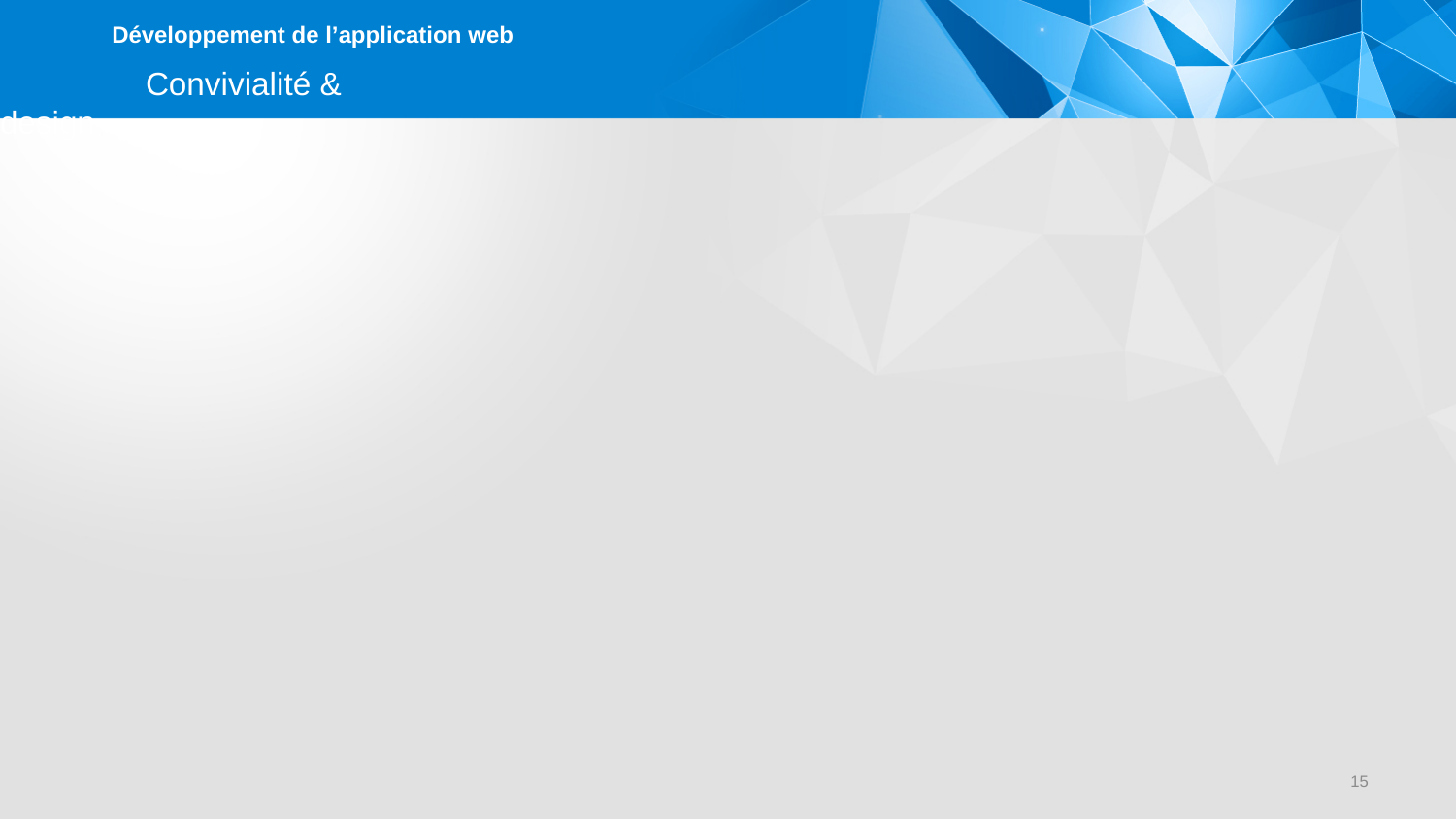

Développement de l’application web
# Convivialité & design

15